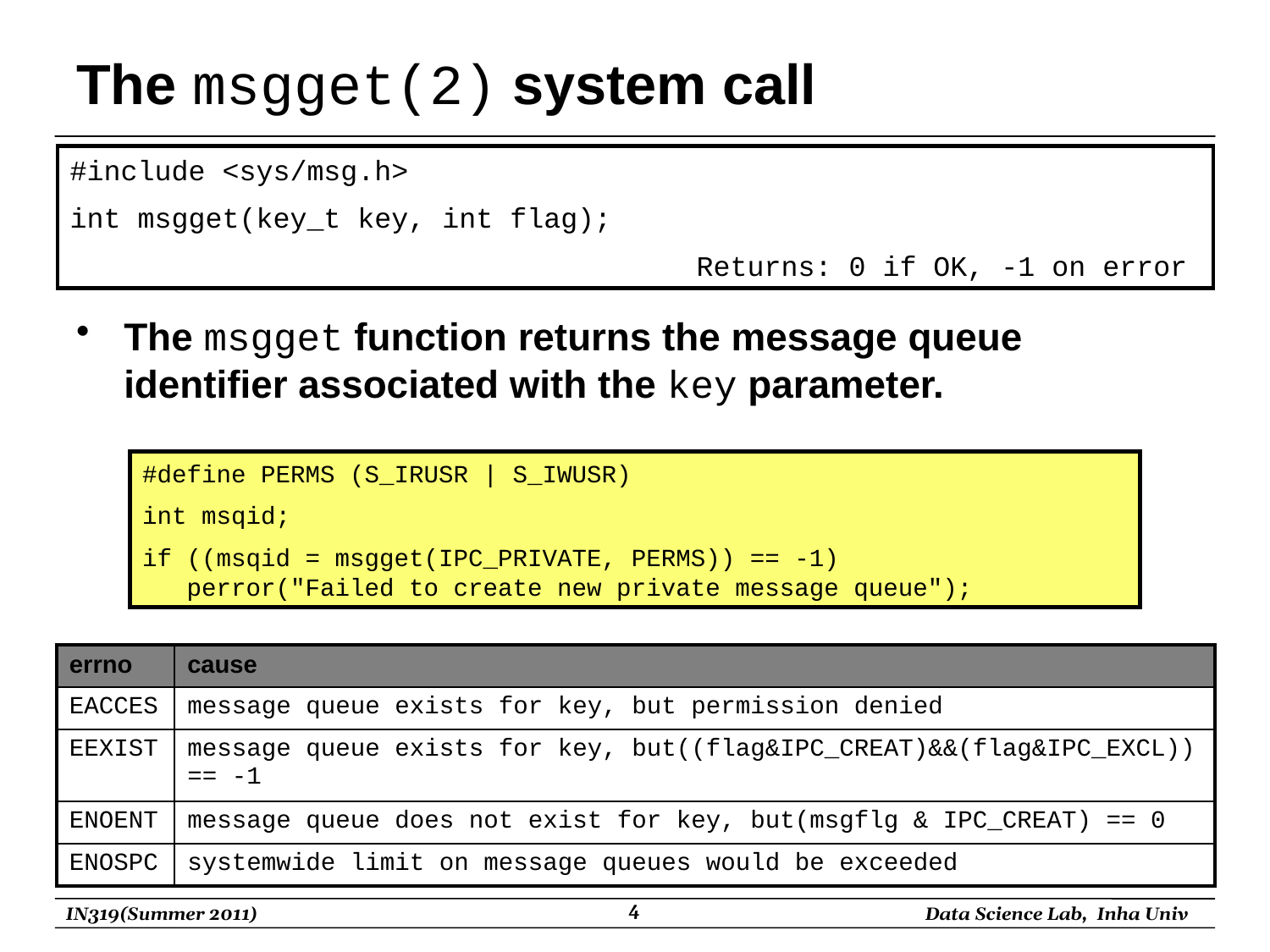

# The msgget(2) system call
#include <sys/msg.h>
int msgget(key_t key, int flag);
                                     Returns: 0 if OK, -1 on error
The msgget function returns the message queue identifier associated with the key parameter.
#define PERMS (S_IRUSR | S_IWUSR)
int msqid;
if ((msqid = msgget(IPC_PRIVATE, PERMS)) == -1)
   perror("Failed to create new private message queue");
| errno | cause |
| --- | --- |
| EACCES | message queue exists for key, but permission denied |
| EEXIST | message queue exists for key, but((flag&IPC\_CREAT)&&(flag&IPC\_EXCL)) == -1 |
| ENOENT | message queue does not exist for key, but(msgflg & IPC\_CREAT) == 0 |
| ENOSPC | systemwide limit on message queues would be exceeded |
4